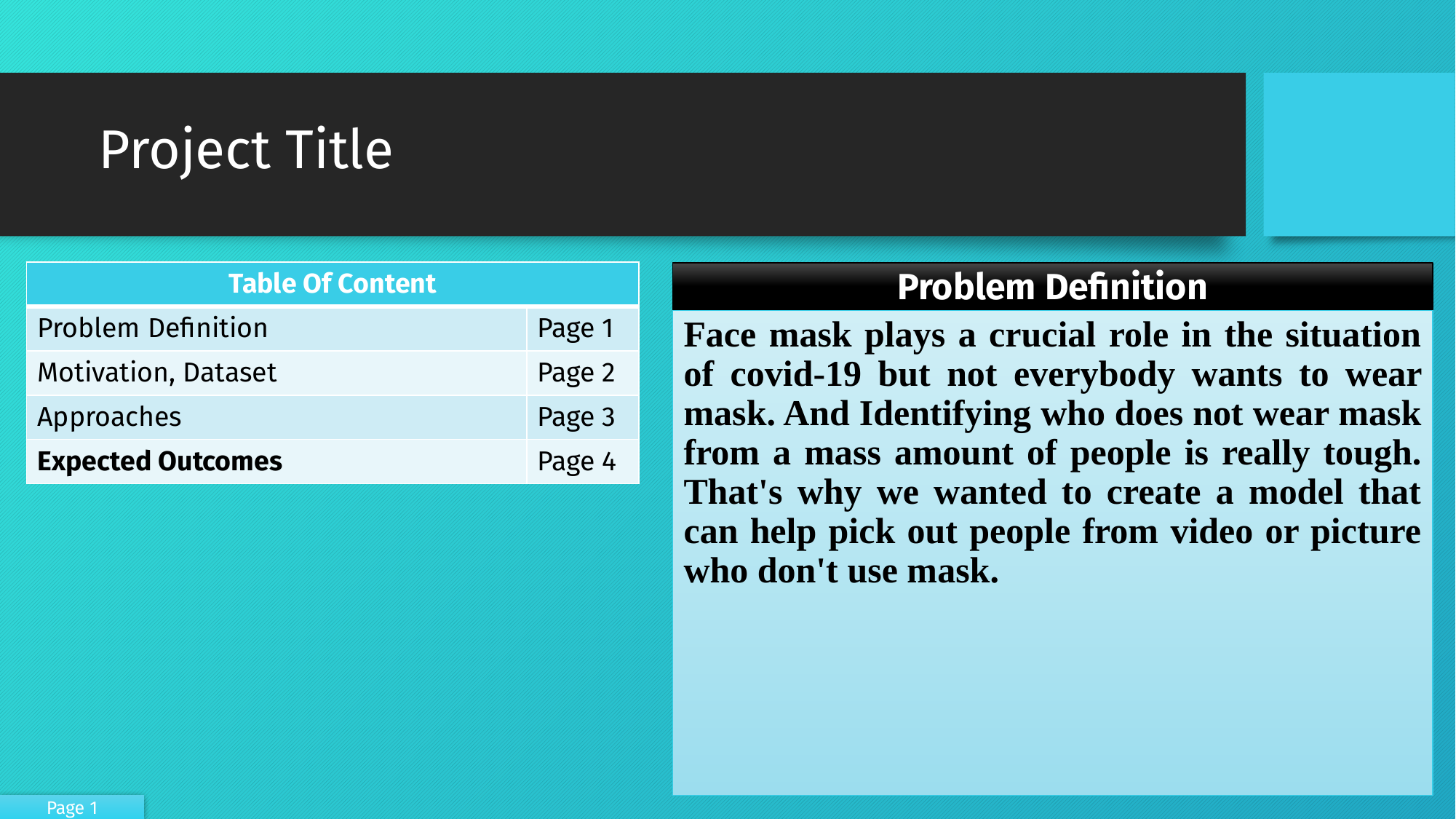

# Project Title
| Table Of Content |  |
| --- | --- |
| Problem Definition | Page 1 |
| Motivation, Dataset | Page 2 |
| Approaches | Page 3 |
| Expected Outcomes | Page 4 |
Problem Definition
Face mask plays a crucial role in the situation of covid-19 but not everybody wants to wear mask. And Identifying who does not wear mask from a mass amount of people is really tough. That's why we wanted to create a model that can help pick out people from video or picture who don't use mask.
Page 1